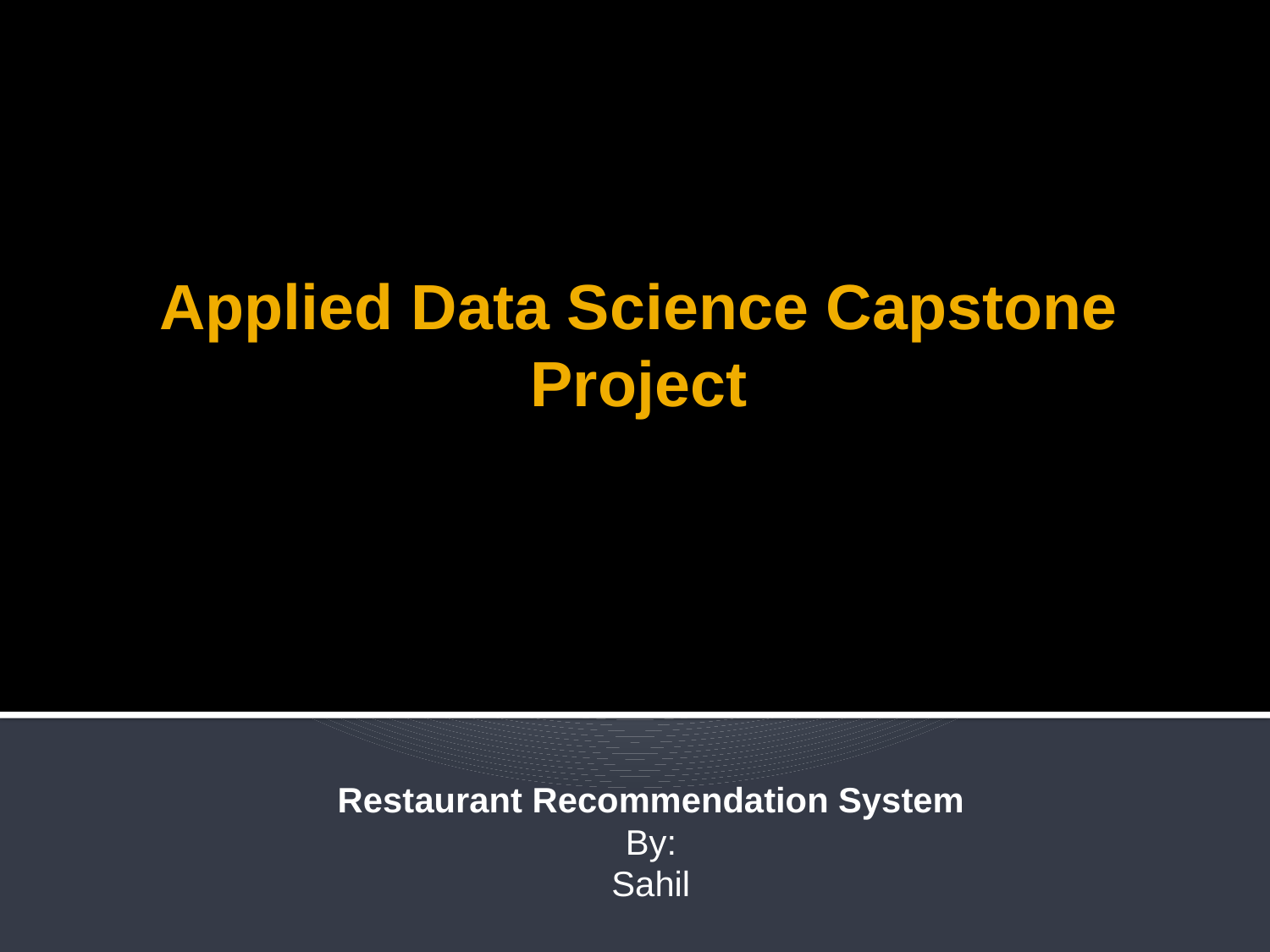

# Applied Data Science Capstone Project
Restaurant Recommendation System
By:
Sahil